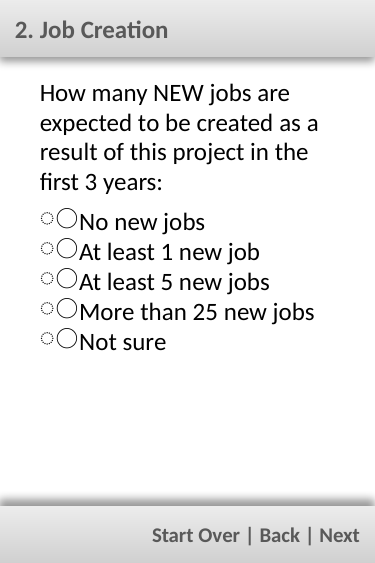

2. Job Creation
How many NEW jobs are expected to be created as a result of this project in the first 3 years:

No new jobs
At least 1 new job
At least 5 new jobs
More than 25 new jobs
Not sure
Start Over | Back | Next